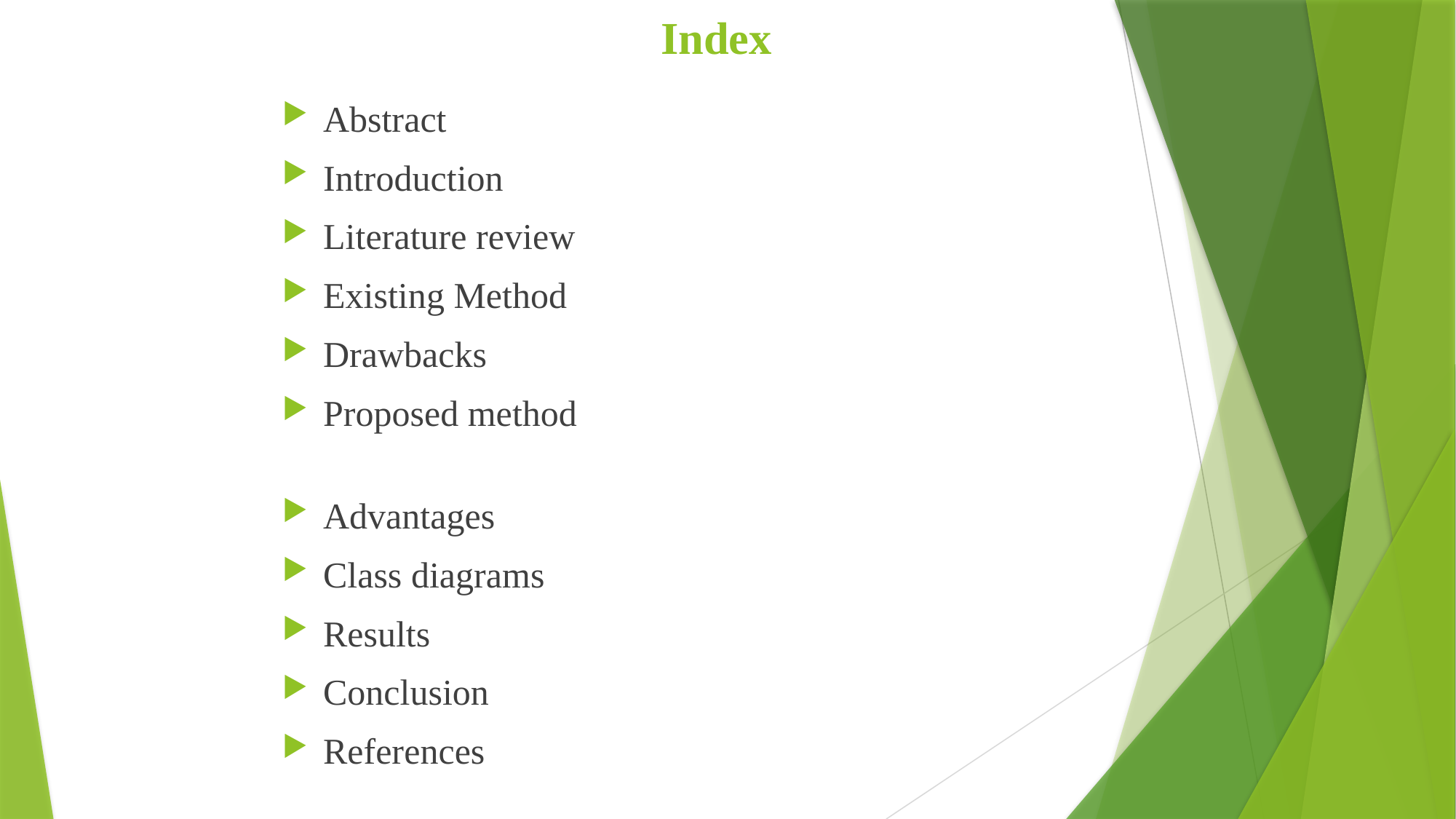

# Index
Abstract
Introduction
Literature review
Existing Method
Drawbacks
Proposed method
Advantages
Class diagrams
Results
Conclusion
References